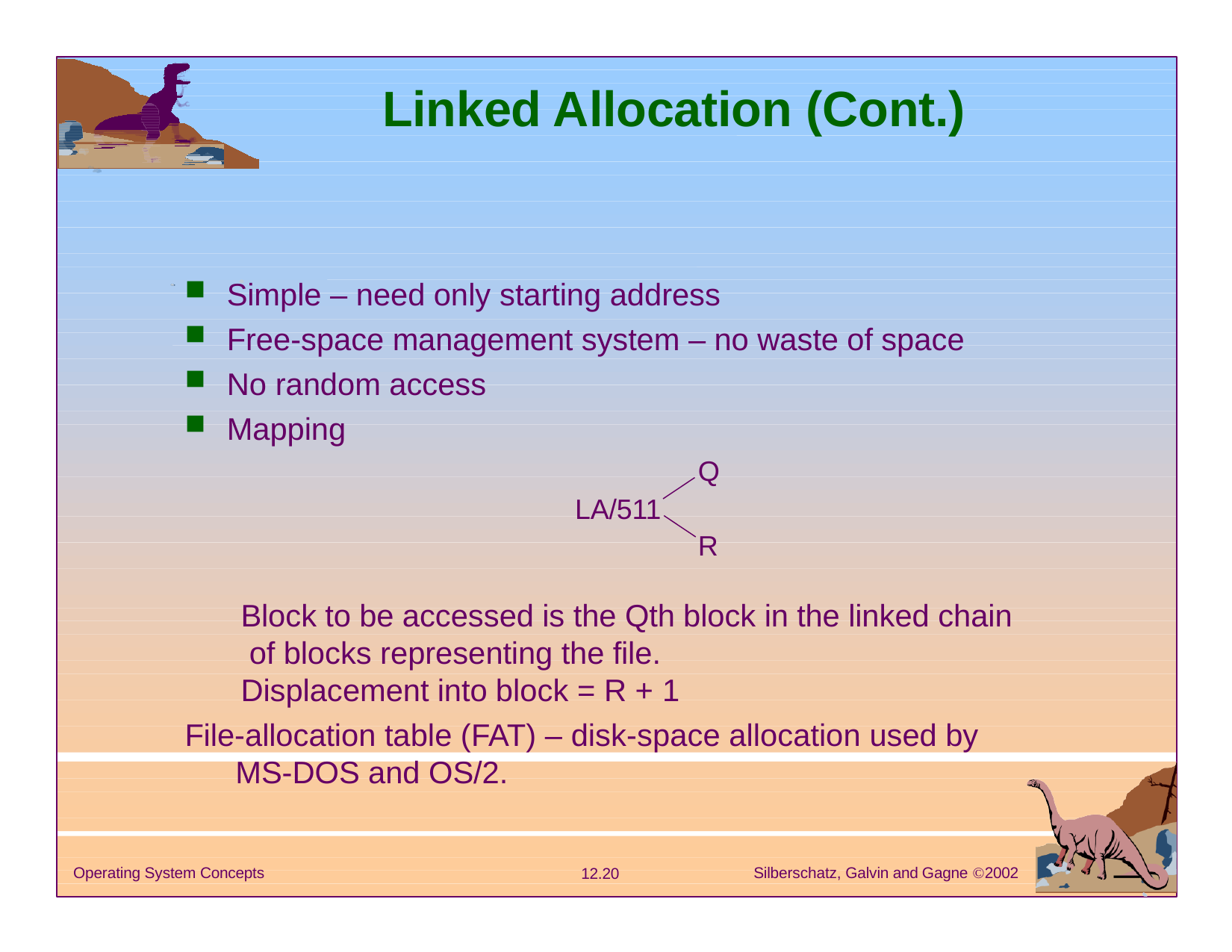

# Linked Allocation (Cont.)

Simple – need only starting address
Free-space management system – no waste of space
No random access
Mapping
Q
LA/511
R

Block to be accessed is the Qth block in the linked chain  of blocks representing the file.
Displacement into block = R + 1
File-allocation table (FAT) – disk-space allocation used by  MS-DOS and OS/2.

Silberschatz, Galvin and Gagne ©2002
Operating System Concepts
12.20